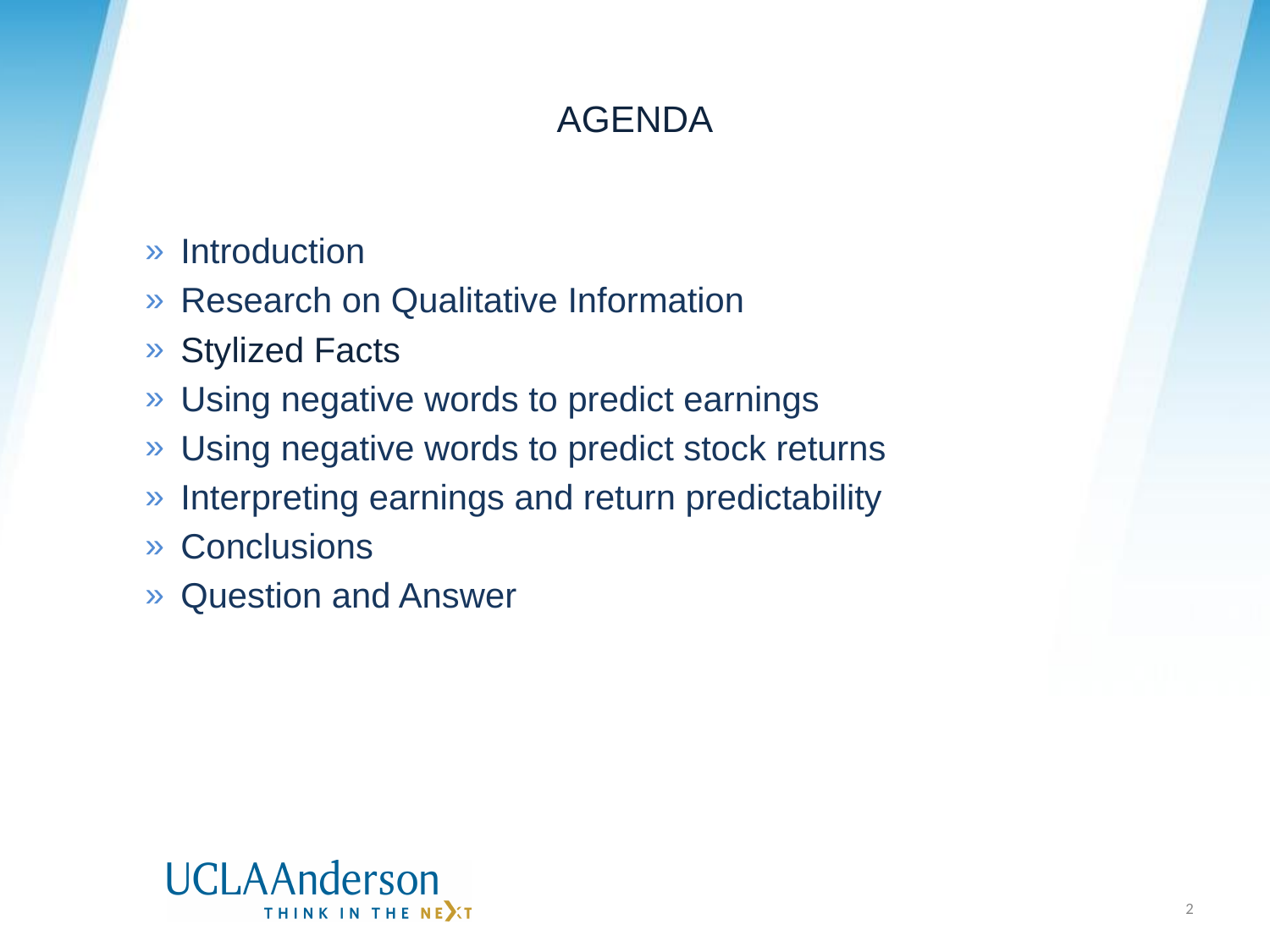

# AGENDA
Introduction
Research on Qualitative Information
Stylized Facts
Using negative words to predict earnings
Using negative words to predict stock returns
Interpreting earnings and return predictability
Conclusions
Question and Answer
2